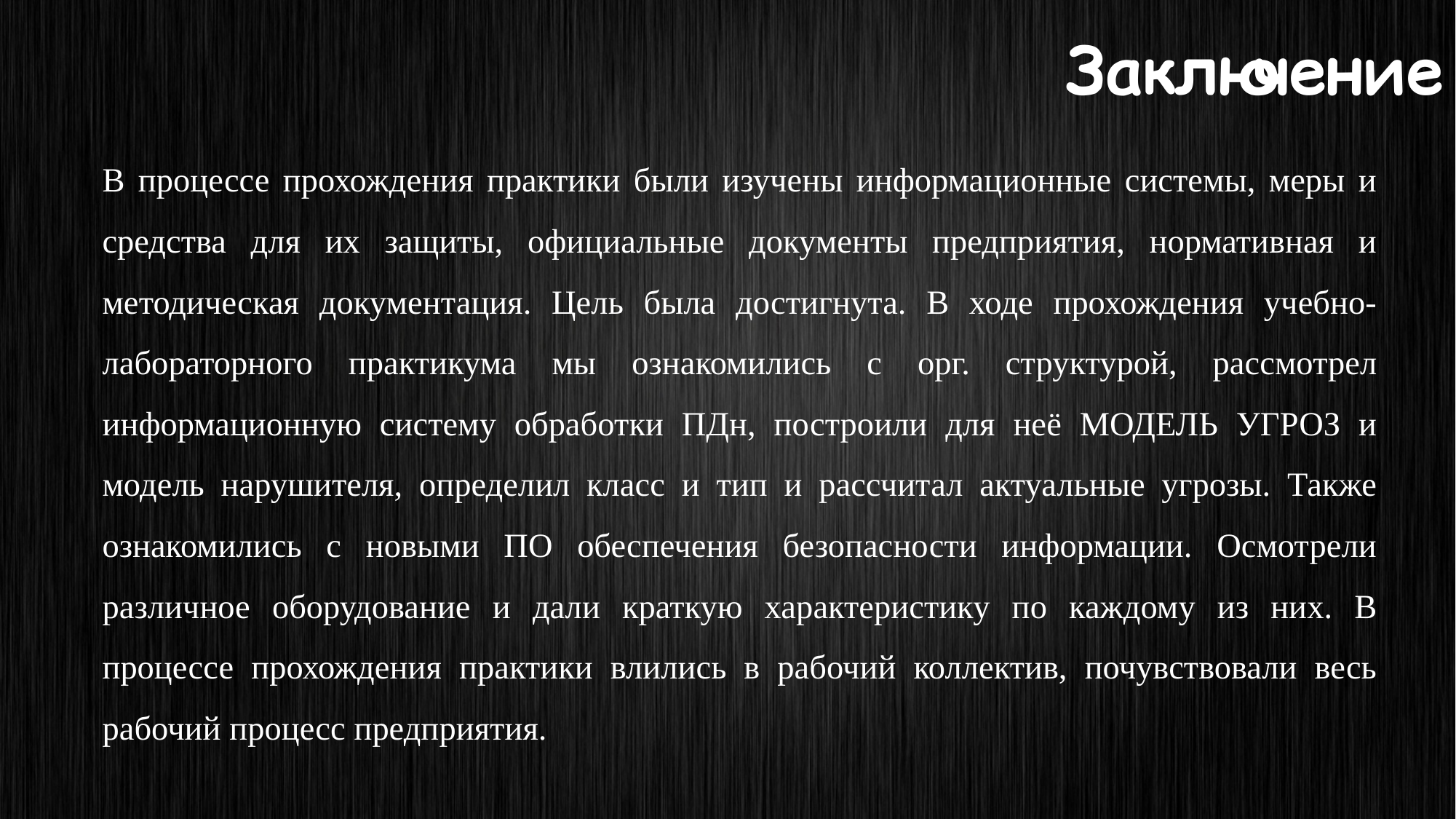

Заключение
	В процессе прохождения практики были изучены информационные системы, меры и средства для их защиты, официальные документы предприятия, нормативная и методическая документация. Цель была достигнута. В ходе прохождения учебно-лабораторного практикума мы ознакомились с орг. структурой, рассмотрел информационную систему обработки ПДн, построили для неё МОДЕЛЬ УГРОЗ и модель нарушителя, определил класс и тип и рассчитал актуальные угрозы. Также ознакомились с новыми ПО обеспечения безопасности информации. Осмотрели различное оборудование и дали краткую характеристику по каждому из них. В процессе прохождения практики влились в рабочий коллектив, почувствовали весь рабочий процесс предприятия.